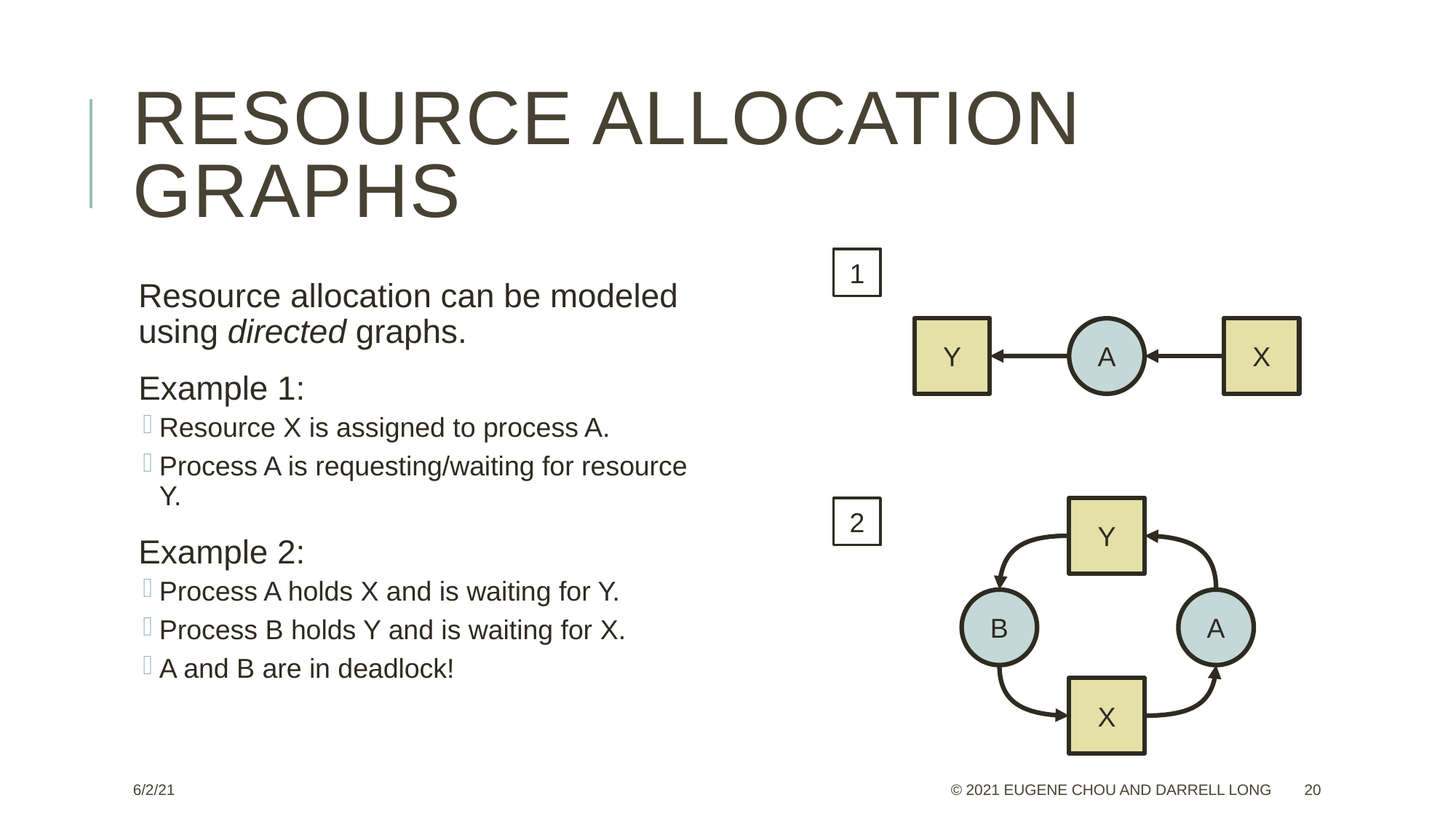

# Resource allocation graphs
1
Y
A
X
2
Y
B
A
X
Resource allocation can be modeled using directed graphs.
Example 1:
Resource X is assigned to process A.
Process A is requesting/waiting for resource Y.
Example 2:
Process A holds X and is waiting for Y.
Process B holds Y and is waiting for X.
A and B are in deadlock!

6/2/21
© 2021 Eugene Chou and Darrell Long
20